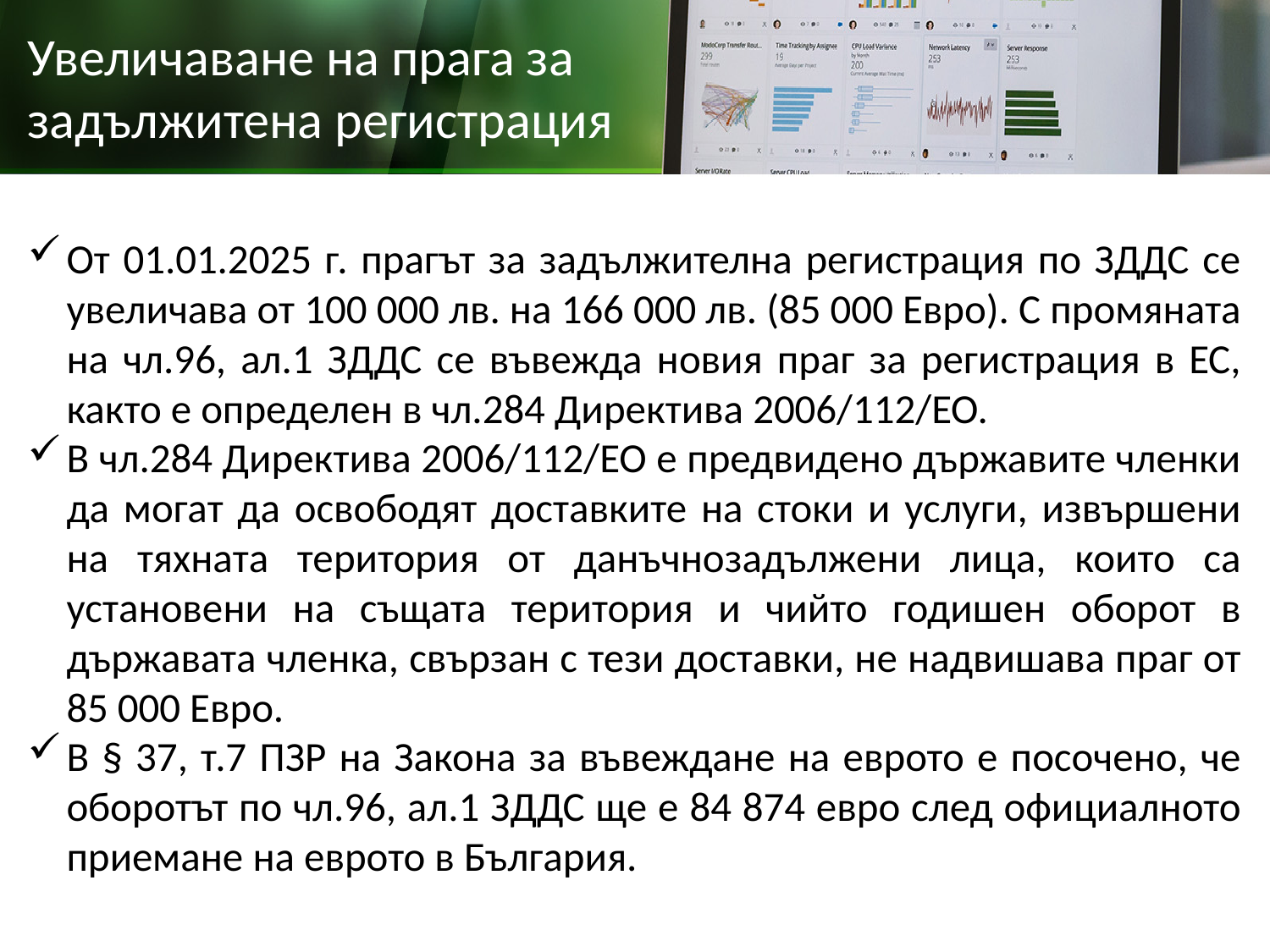

# Увеличаване на прага за задължитена регистрация
От 01.01.2025 г. прагът за задължителна регистрация по ЗДДС се увеличава от 100 000 лв. на 166 000 лв. (85 000 Евро). С промяната на чл.96, ал.1 ЗДДС се въвежда новия праг за регистрация в ЕС, както е определен в чл.284 Директива 2006/112/ЕО.
В чл.284 Директива 2006/112/ЕО е предвидено държавите членки да могат да освободят доставките на стоки и услуги, извършени на тяхната територия от данъчнозадължени лица, които са установени на същата територия и чийто годишен оборот в държавата членка, свързан с тези доставки, не надвишава праг от 85 000 Евро.
В § 37, т.7 ПЗР на Закона за въвеждане на еврото е посочено, че оборотът по чл.96, ал.1 ЗДДС ще е 84 874 евро след официалното приемане на еврото в България.